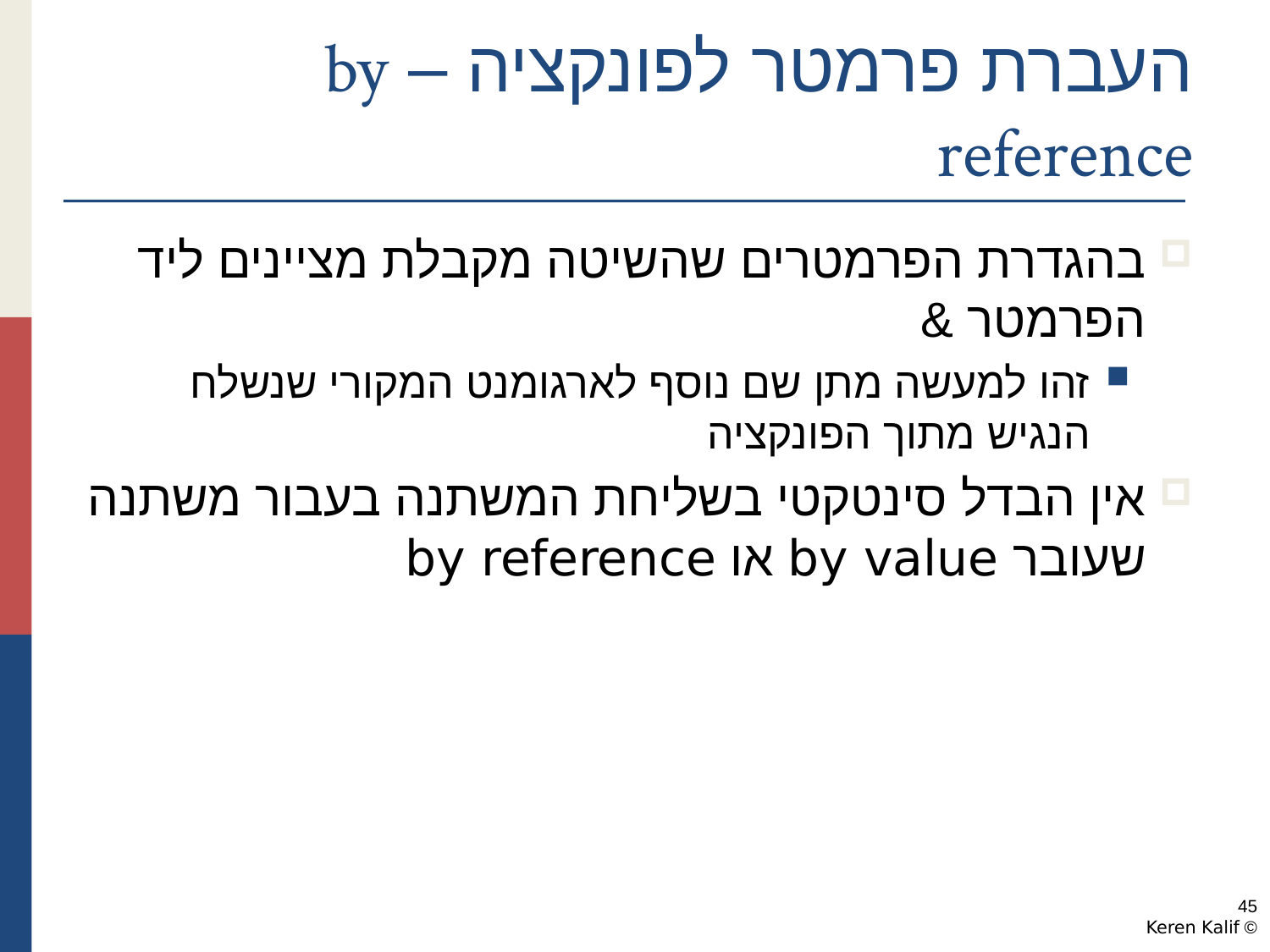

# העברת פרמטר לפונקציה – by reference
בהגדרת הפרמטרים שהשיטה מקבלת מציינים ליד הפרמטר &
זהו למעשה מתן שם נוסף לארגומנט המקורי שנשלח הנגיש מתוך הפונקציה
אין הבדל סינטקטי בשליחת המשתנה בעבור משתנה שעובר by value או by reference

45
© Keren Kalif